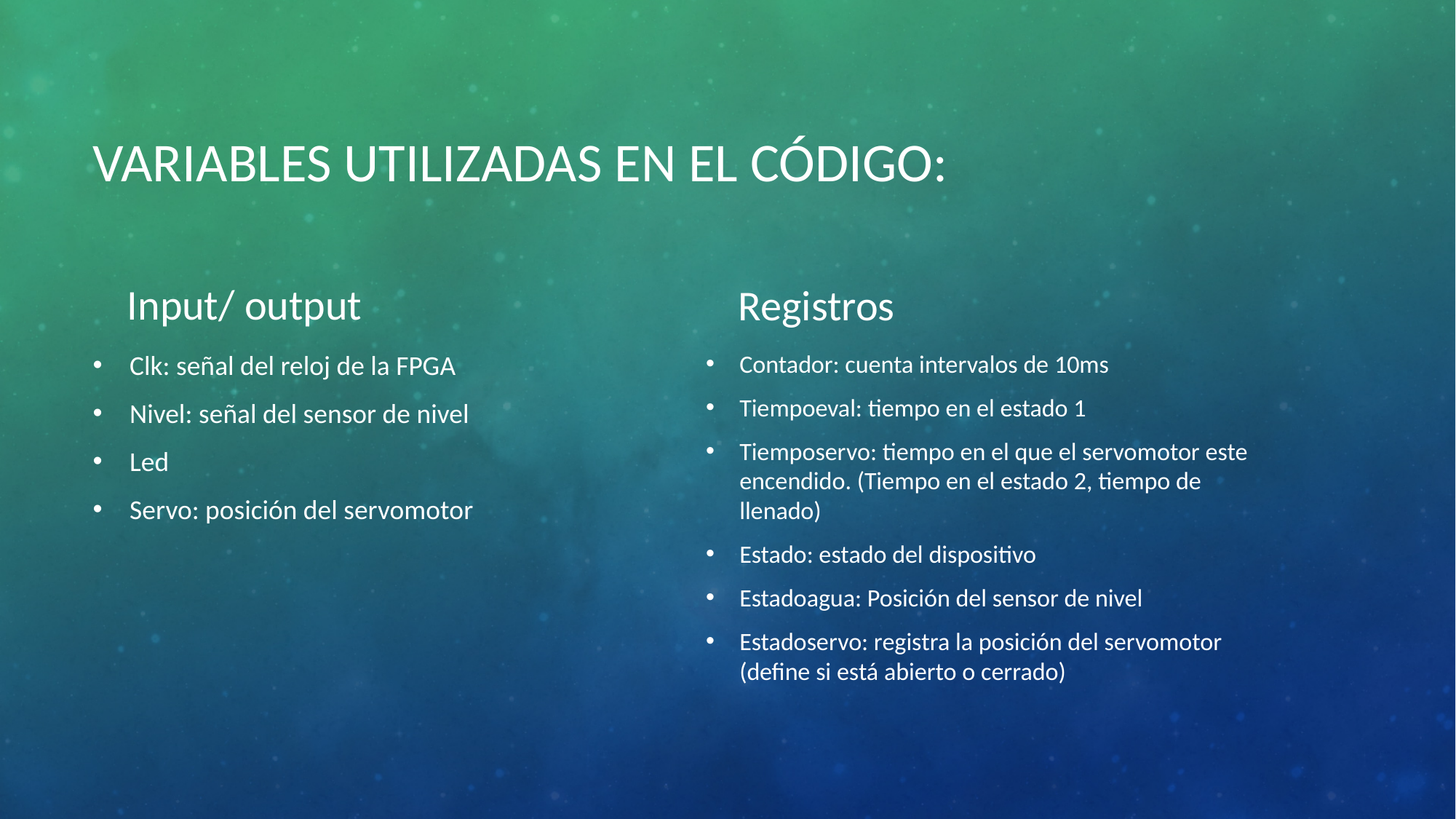

# Variables utilizadas en el código:
Input/ output
Registros
Clk: señal del reloj de la FPGA
Nivel: señal del sensor de nivel
Led
Servo: posición del servomotor

Contador: cuenta intervalos de 10ms
Tiempoeval: tiempo en el estado 1
Tiemposervo: tiempo en el que el servomotor este encendido. (Tiempo en el estado 2, tiempo de llenado)
Estado: estado del dispositivo
Estadoagua: Posición del sensor de nivel
Estadoservo: registra la posición del servomotor (define si está abierto o cerrado)